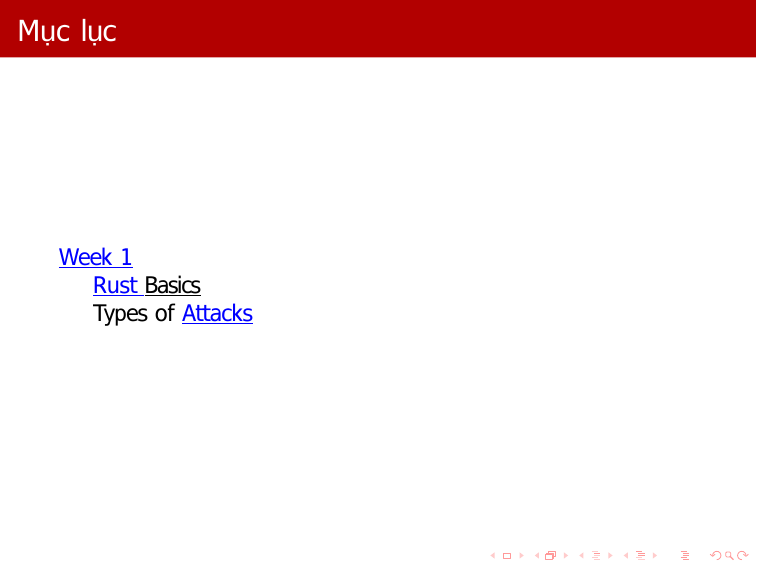

Mục lục
Week 1
Rust Basics Types of Attacks